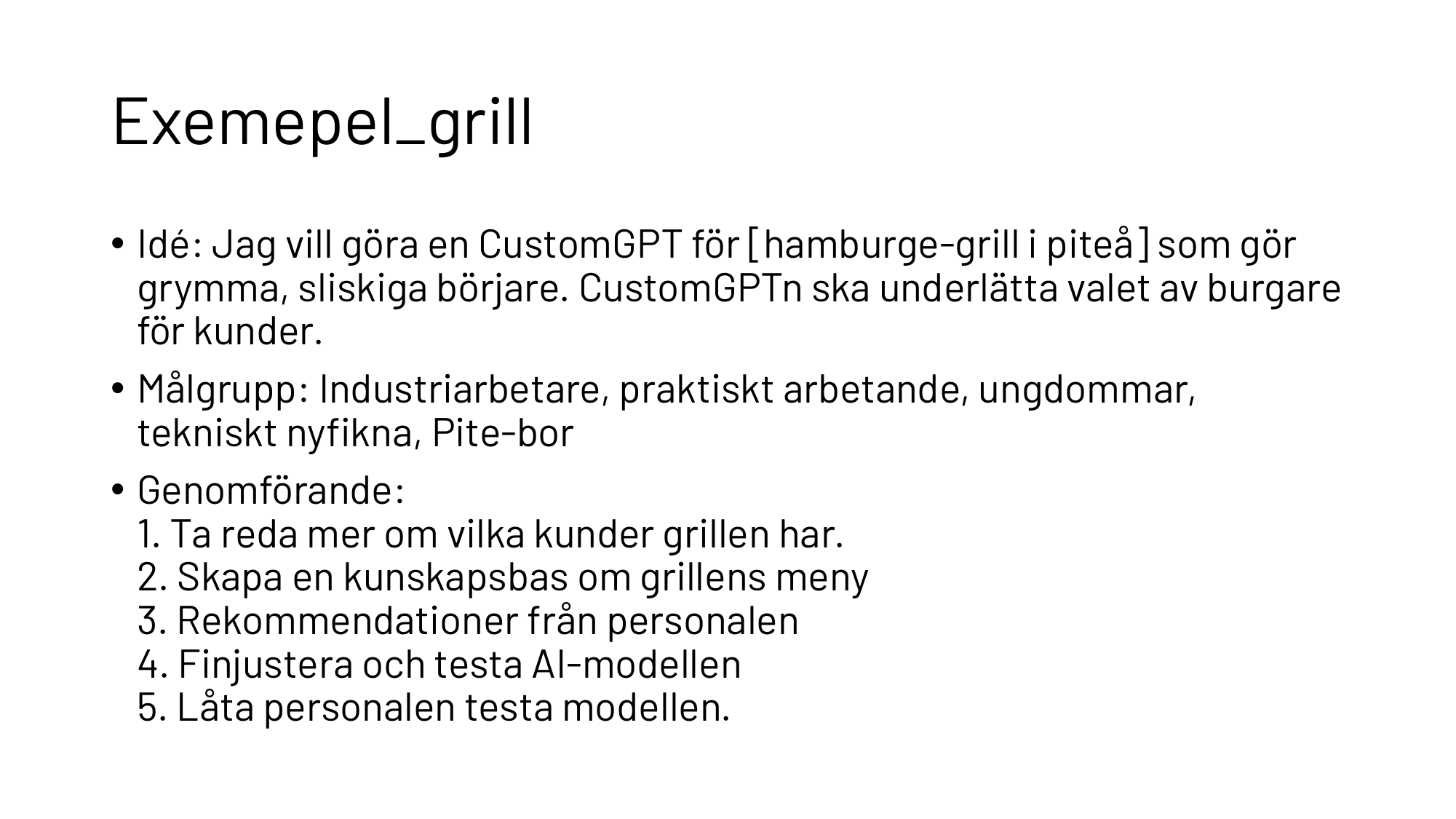

# Exemepel_grill
Idé: Jag vill göra en CustomGPT för [hamburge-grill i piteå] som gör grymma, sliskiga börjare. CustomGPTn ska underlätta valet av burgare för kunder.
Målgrupp: Industriarbetare, praktiskt arbetande, ungdommar, tekniskt nyfikna, Pite-bor
Genomförande:
1. Ta reda mer om vilka kunder grillen har.
2. Skapa en kunskapsbas om grillens meny
3. Rekommendationer från personalen
4. Finjustera och testa AI-modellen
5. Låta personalen testa modellen.